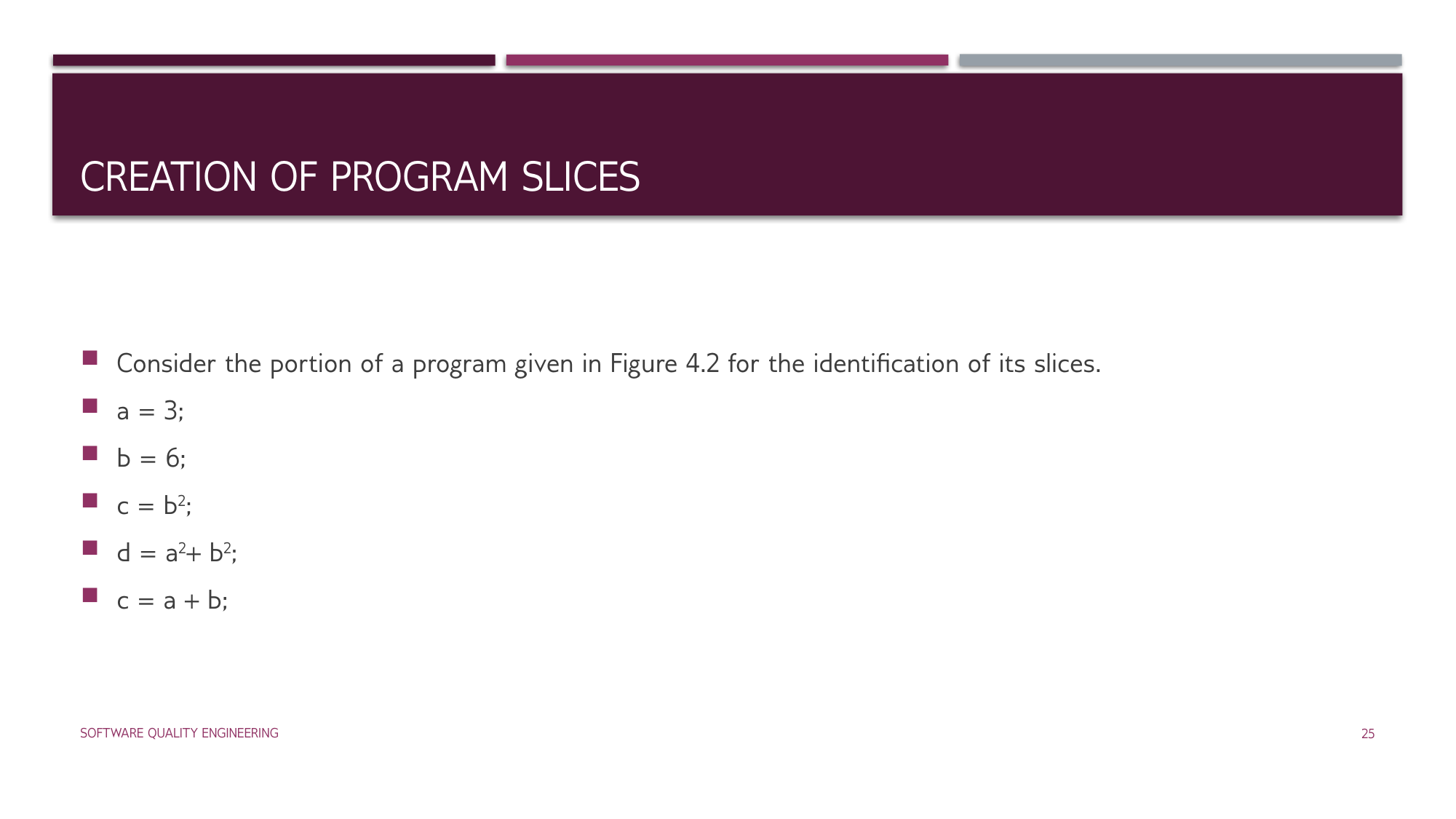

# Creation of Program Slices
Consider the portion of a program given in Figure 4.2 for the identification of its slices.
a = 3;
b = 6;
c = b2;
d = a2+ b2;
c = a + b;
Software Quality Engineering
25